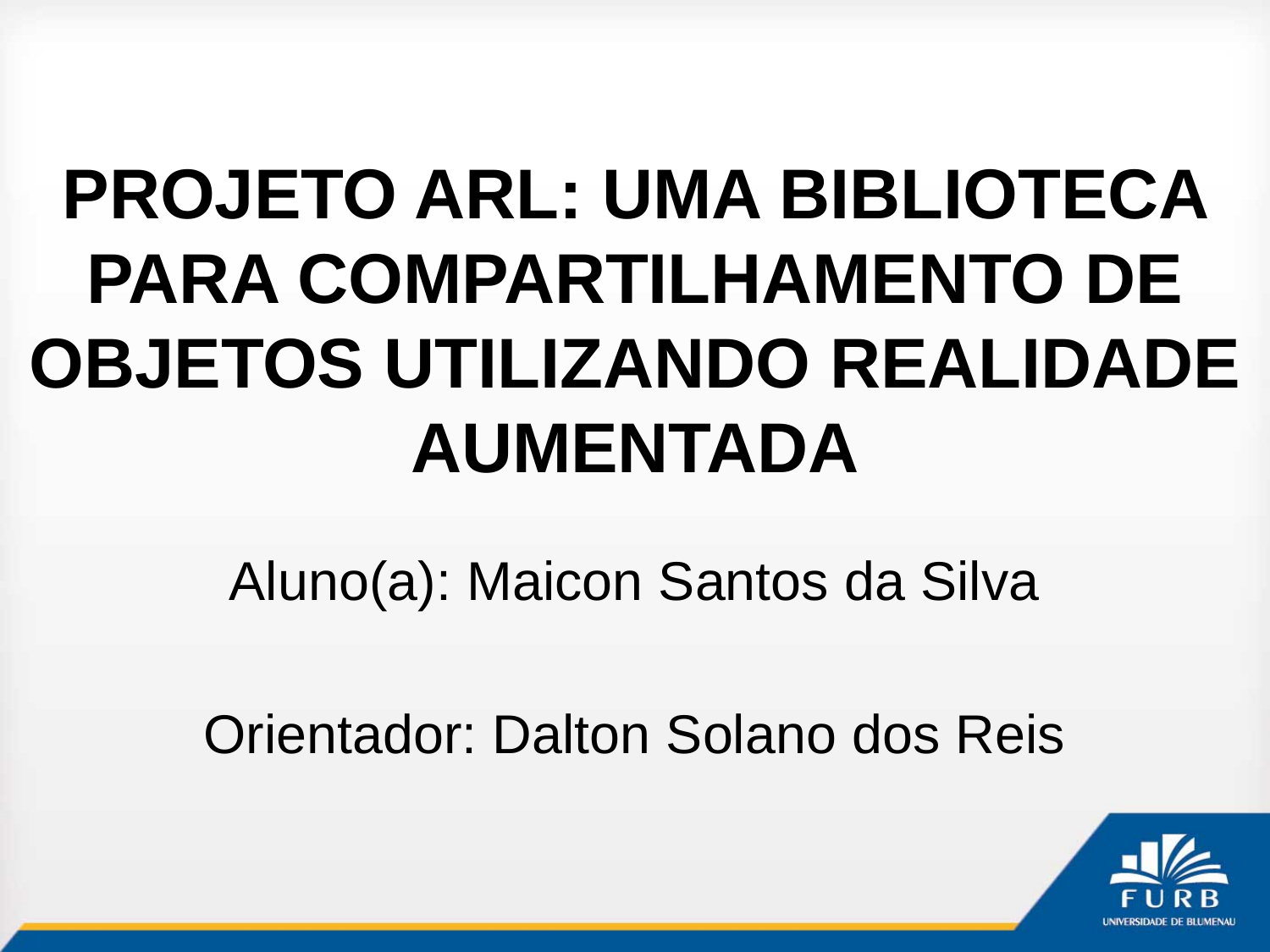

# PROJETO ARL: UMA BIBLIOTECA PARA COMPARTILHAMENTO DE OBJETOS UTILIZANDO REALIDADE AUMENTADA
Aluno(a): Maicon Santos da Silva

Orientador: Dalton Solano dos Reis